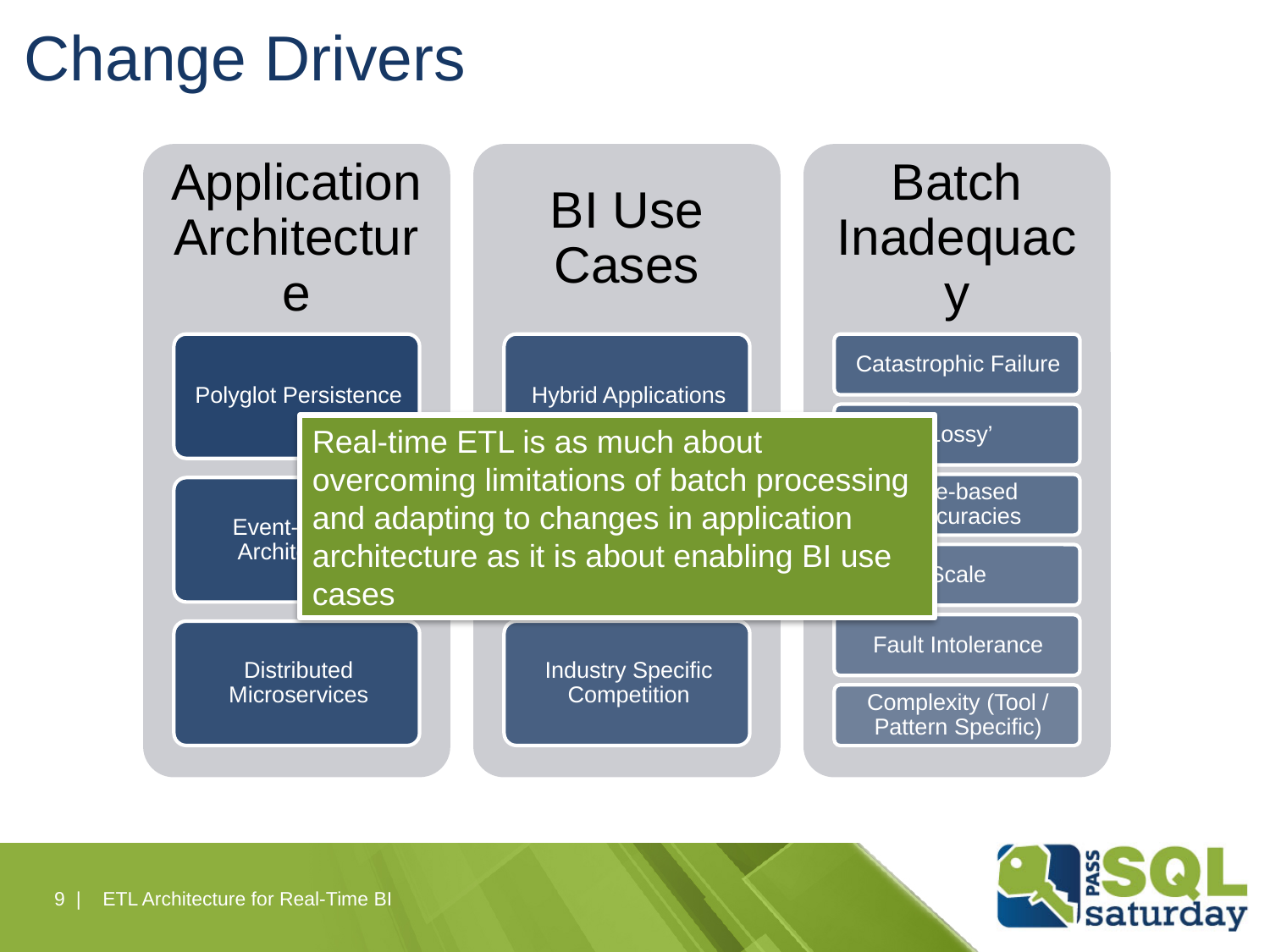

Change Drivers
Application Architecture
Polyglot Persistence
Event-Driven Architecture
Distributed Microservices
BI Use Cases
Hybrid Applications
Machine Learning
Industry Specific Competition
Batch Inadequacy
Catastrophic Failure
‘Lossy’
Time-based inaccuracies
Scale
Fault Intolerance
Complexity (Tool / Pattern Specific)
Real-time ETL is as much about overcoming limitations of batch processing and adapting to changes in application architecture as it is about enabling BI use cases
ETL Architecture for Real-Time BI
9  |